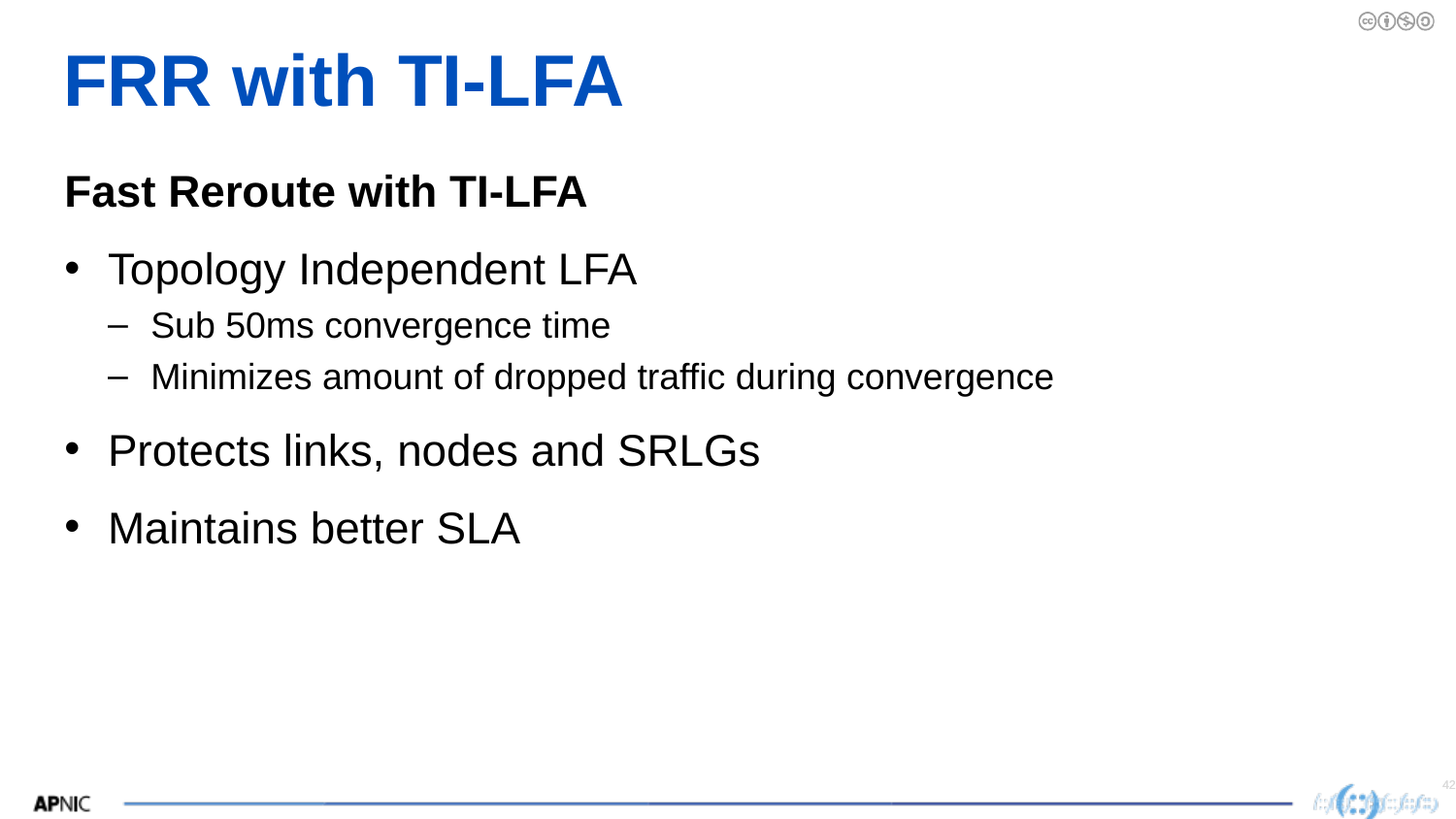

# FRR with TI-LFA
Fast Reroute with TI-LFA
Topology Independent LFA
Sub 50ms convergence time
Minimizes amount of dropped traffic during convergence
Protects links, nodes and SRLGs
Maintains better SLA